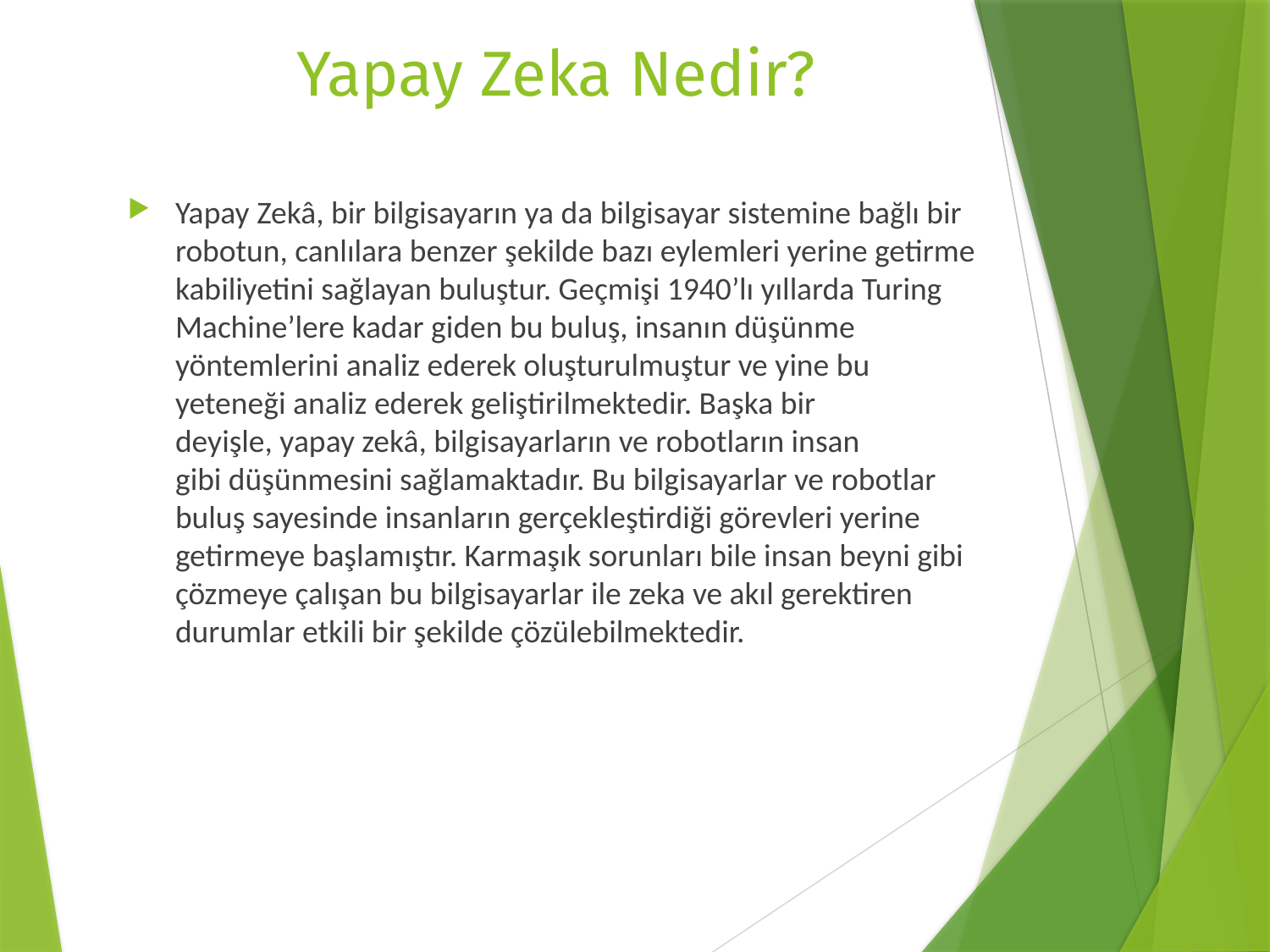

# Yapay Zeka Nedir?
Yapay Zekâ, bir bilgisayarın ya da bilgisayar sistemine bağlı bir robotun, canlılara benzer şekilde bazı eylemleri yerine getirme kabiliyetini sağlayan buluştur. Geçmişi 1940’lı yıllarda Turing Machine’lere kadar giden bu buluş, insanın düşünme yöntemlerini analiz ederek oluşturulmuştur ve yine bu yeteneği analiz ederek geliştirilmektedir. Başka bir deyişle, yapay zekâ, bilgisayarların ve robotların insan           gibi düşünmesini sağlamaktadır. Bu bilgisayarlar ve robotlar buluş sayesinde insanların gerçekleştirdiği görevleri yerine getirmeye başlamıştır. Karmaşık sorunları bile insan beyni gibi çözmeye çalışan bu bilgisayarlar ile zeka ve akıl gerektiren durumlar etkili bir şekilde çözülebilmektedir.